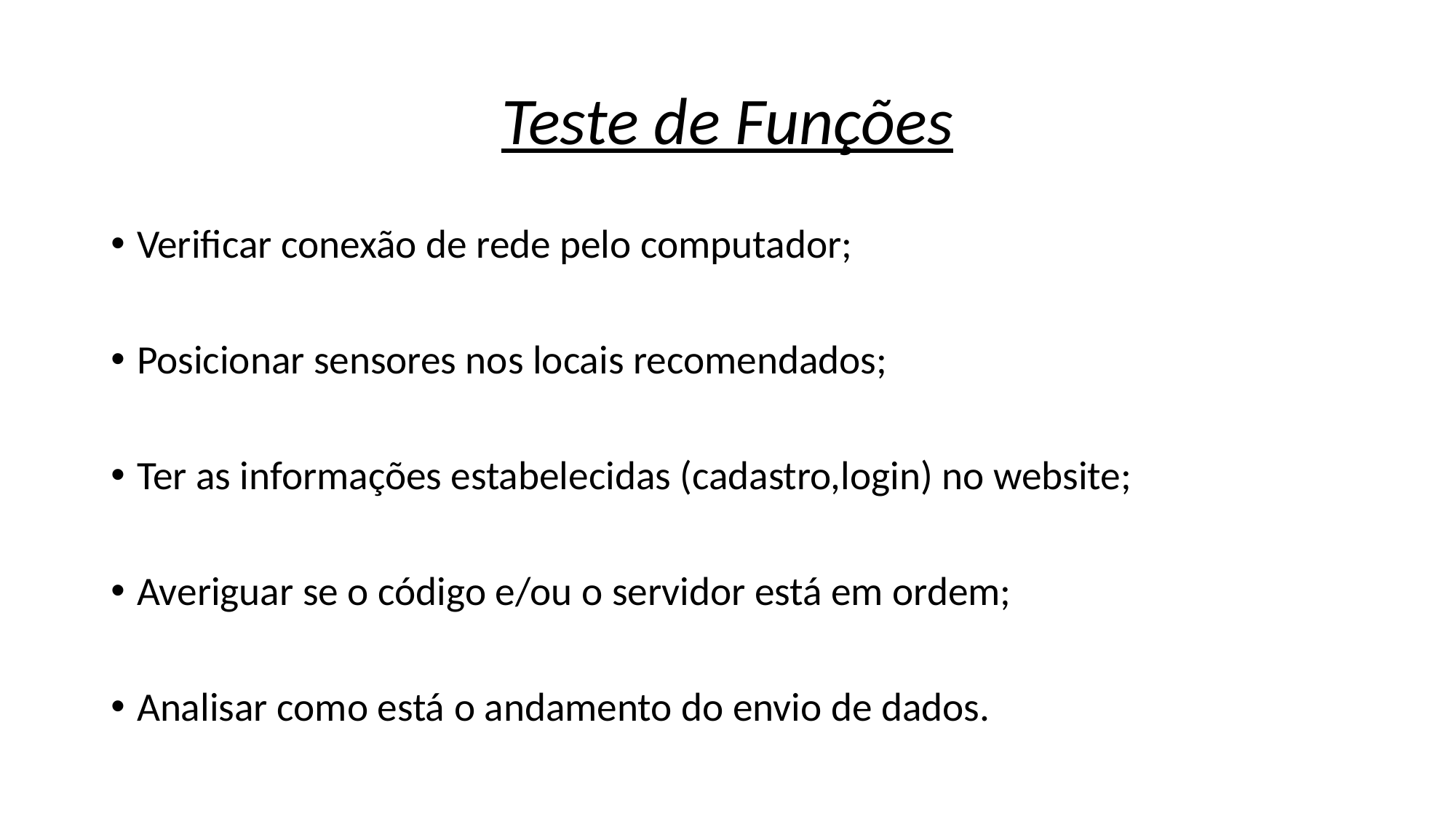

# Teste de Funções
Verificar conexão de rede pelo computador;

Posicionar sensores nos locais recomendados;

Ter as informações estabelecidas (cadastro,login) no website;

Averiguar se o código e/ou o servidor está em ordem;

Analisar como está o andamento do envio de dados.